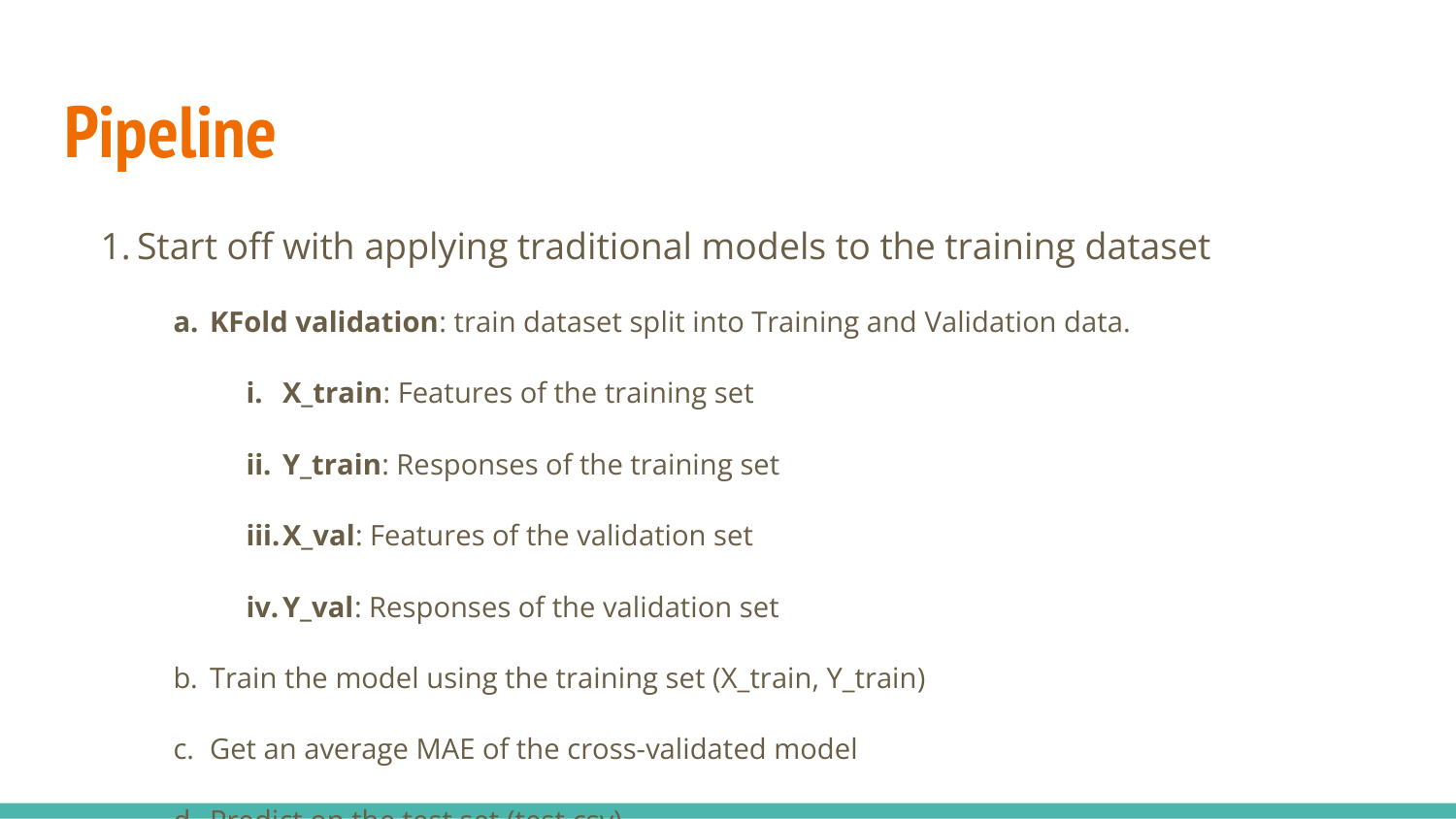

# Pipeline
Start off with applying traditional models to the training dataset
KFold validation: train dataset split into Training and Validation data.
X_train: Features of the training set
Y_train: Responses of the training set
X_val: Features of the validation set
Y_val: Responses of the validation set
Train the model using the training set (X_train, Y_train)
Get an average MAE of the cross-validated model
Predict on the test set (test.csv)
Hypertune parameters and repeat!
Ensemble and/or stack and submit new model’s predictions to get sense of progress.